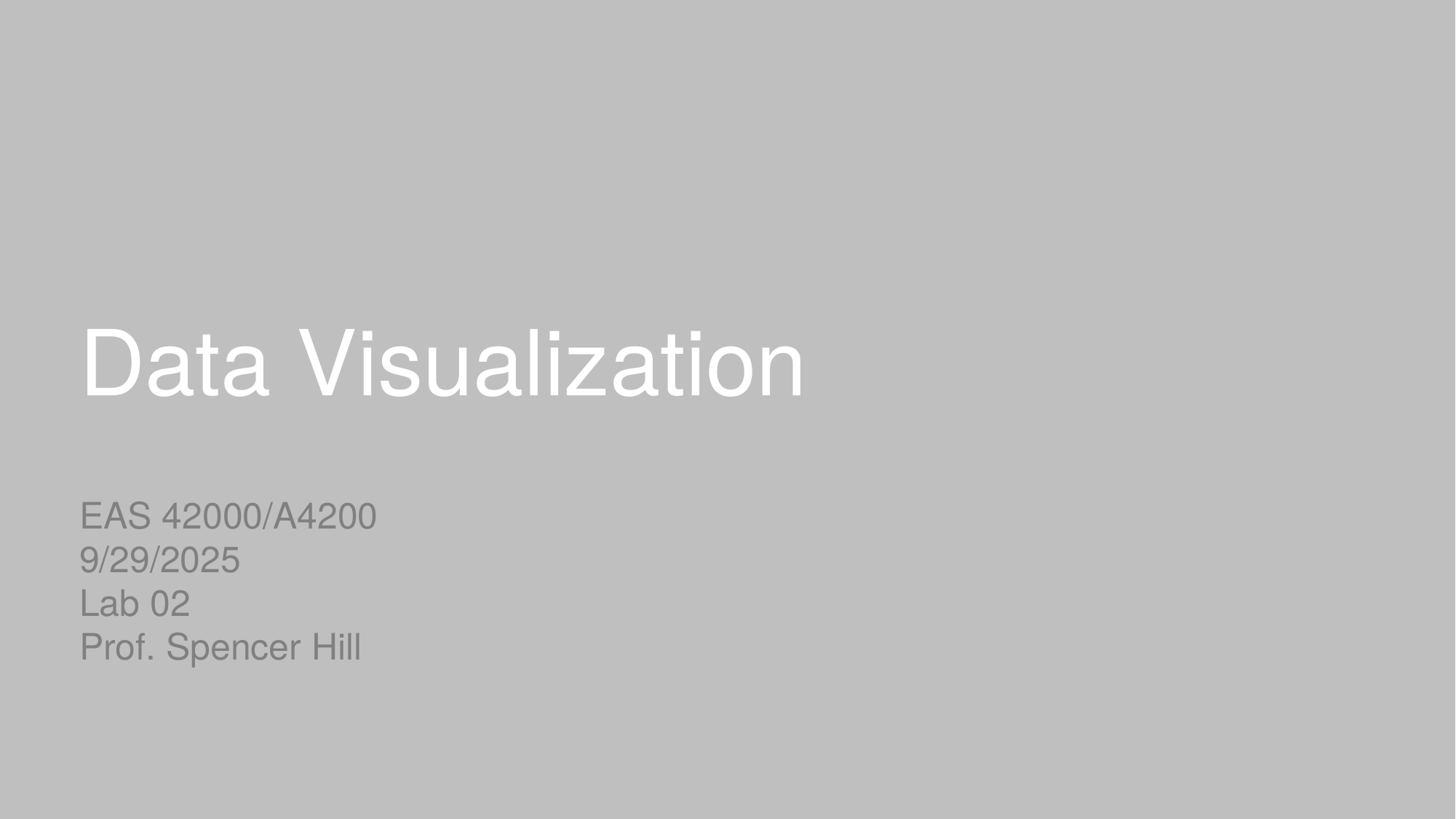

# Data Visualization
EAS 42000/A4200
9/29/2025
Lab 02
Prof. Spencer Hill